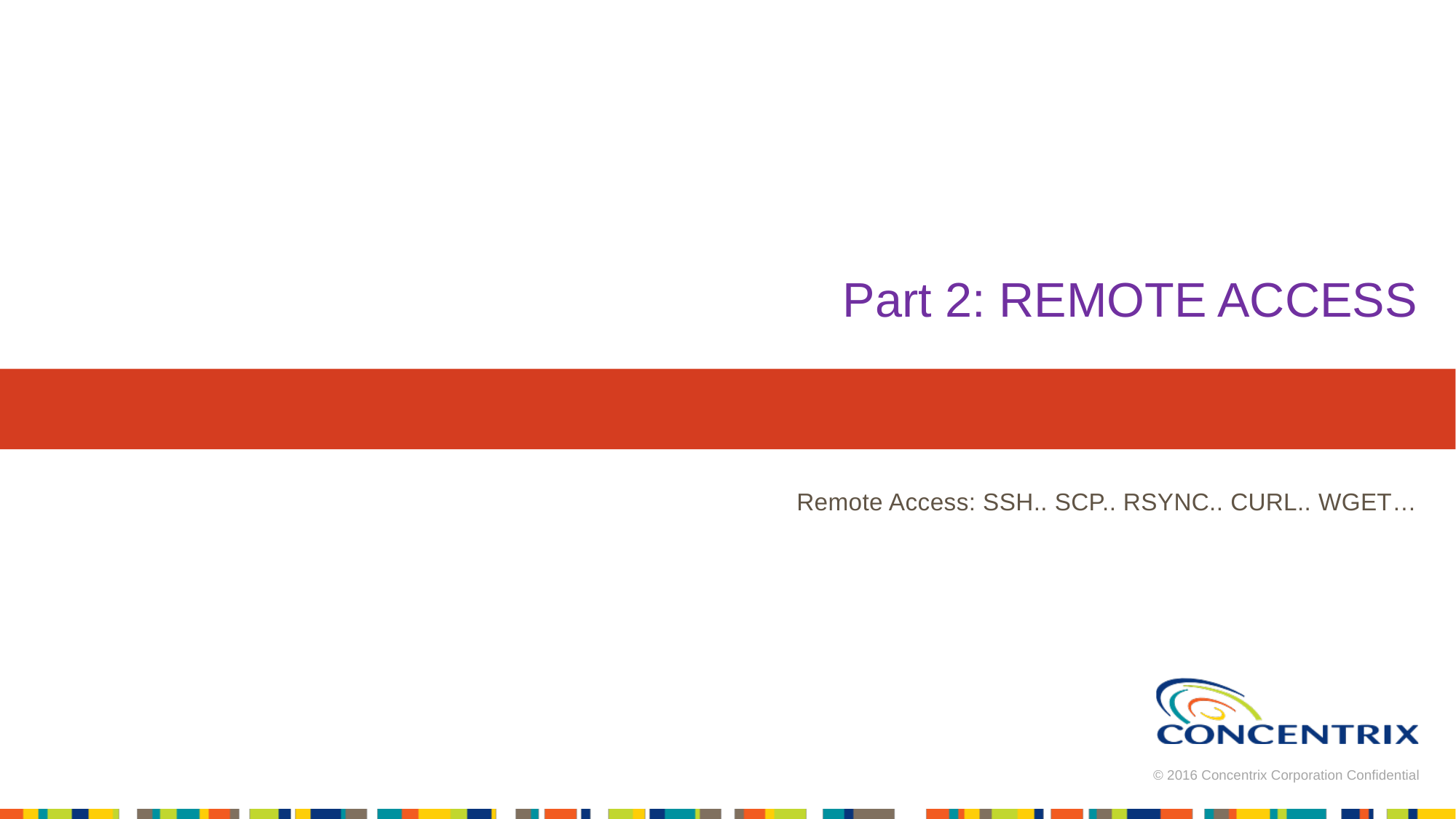

# Part 2: REMOTE ACCESS
Remote Access: SSH.. SCP.. RSYNC.. CURL.. WGET…